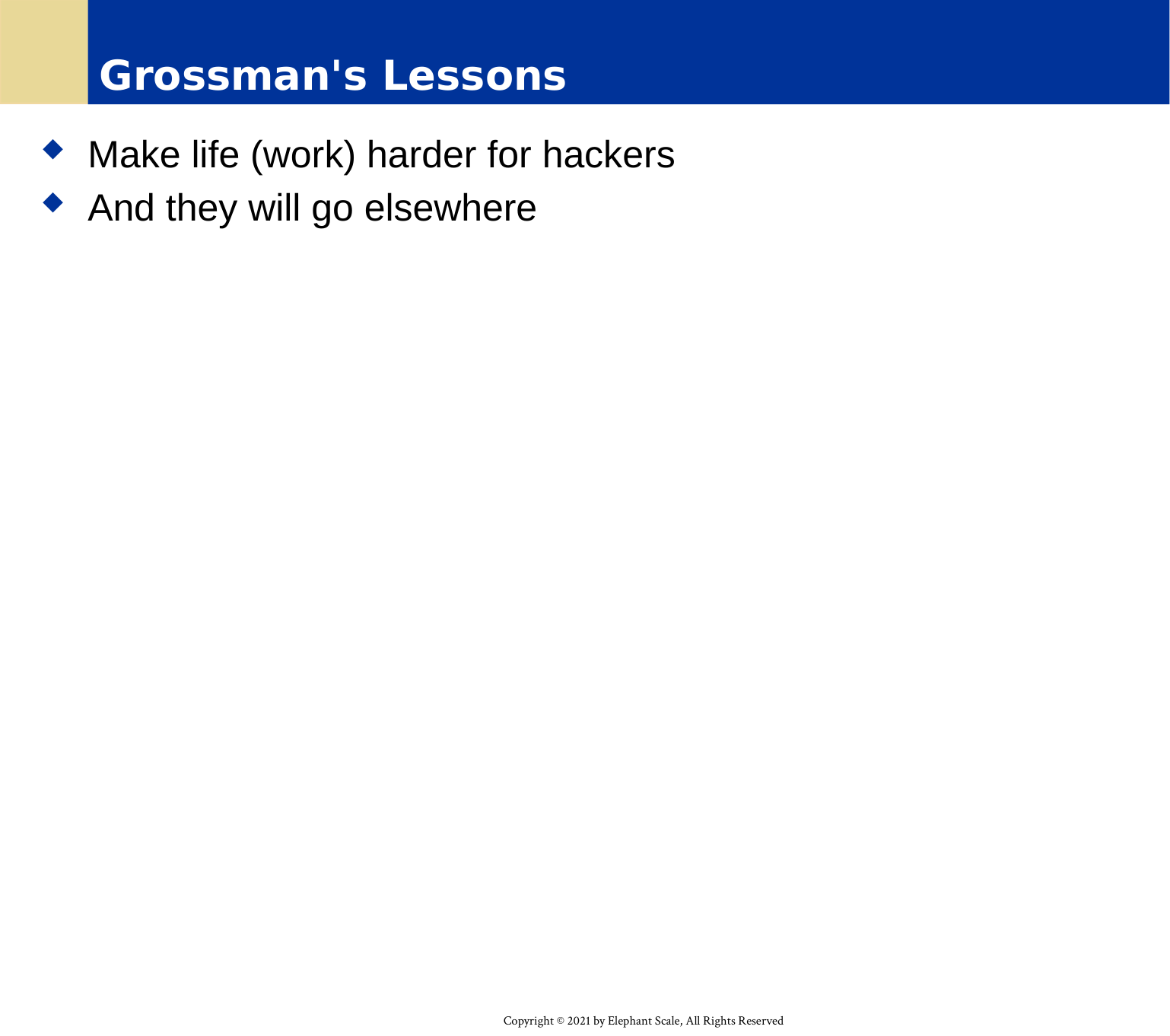

# Grossman's Lessons
 Make life (work) harder for hackers
 And they will go elsewhere
Copyright © 2021 by Elephant Scale, All Rights Reserved